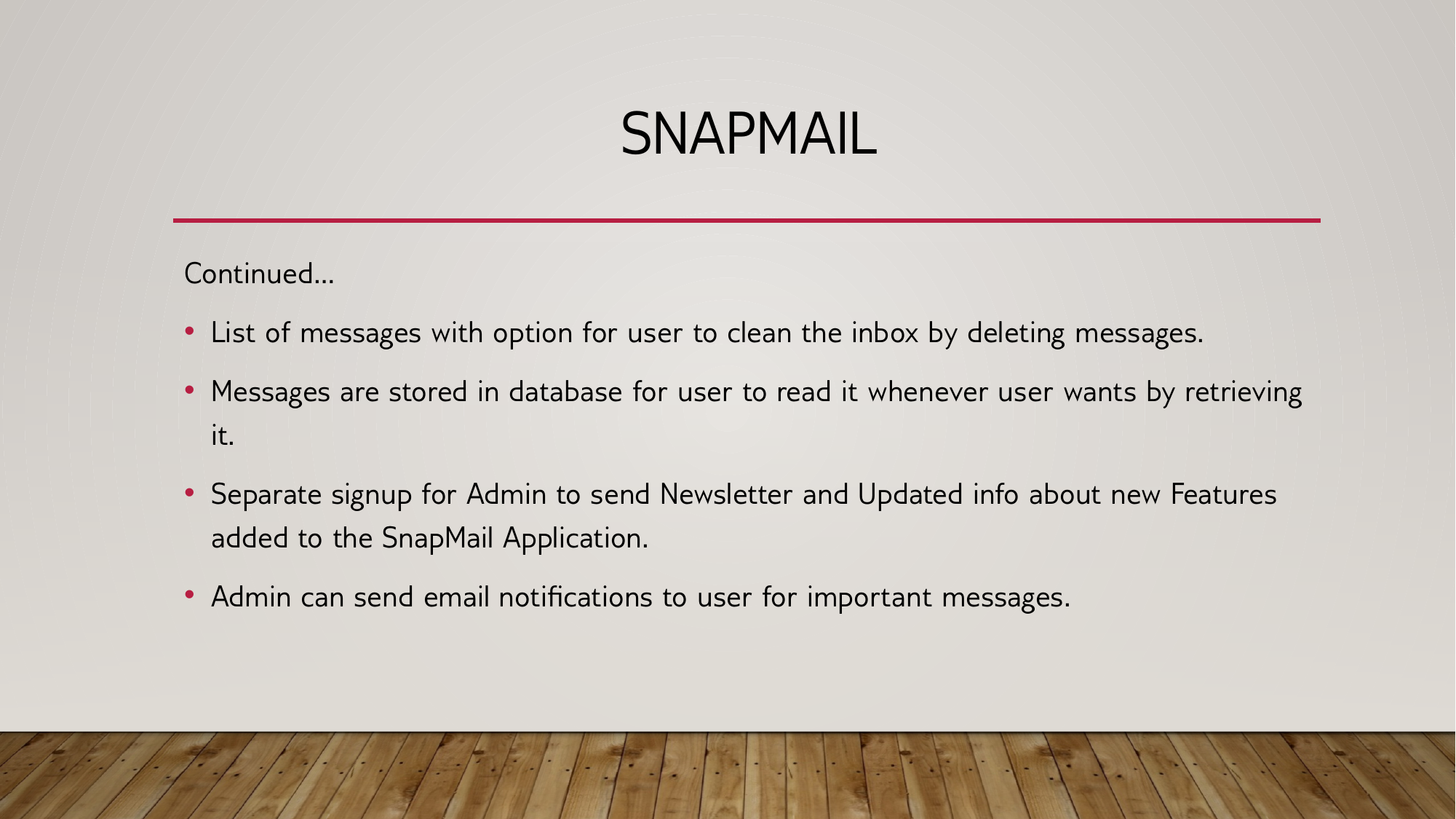

# SnapMAIL
Continued…
List of messages with option for user to clean the inbox by deleting messages.
Messages are stored in database for user to read it whenever user wants by retrieving it.
Separate signup for Admin to send Newsletter and Updated info about new Features added to the SnapMail Application.
Admin can send email notifications to user for important messages.